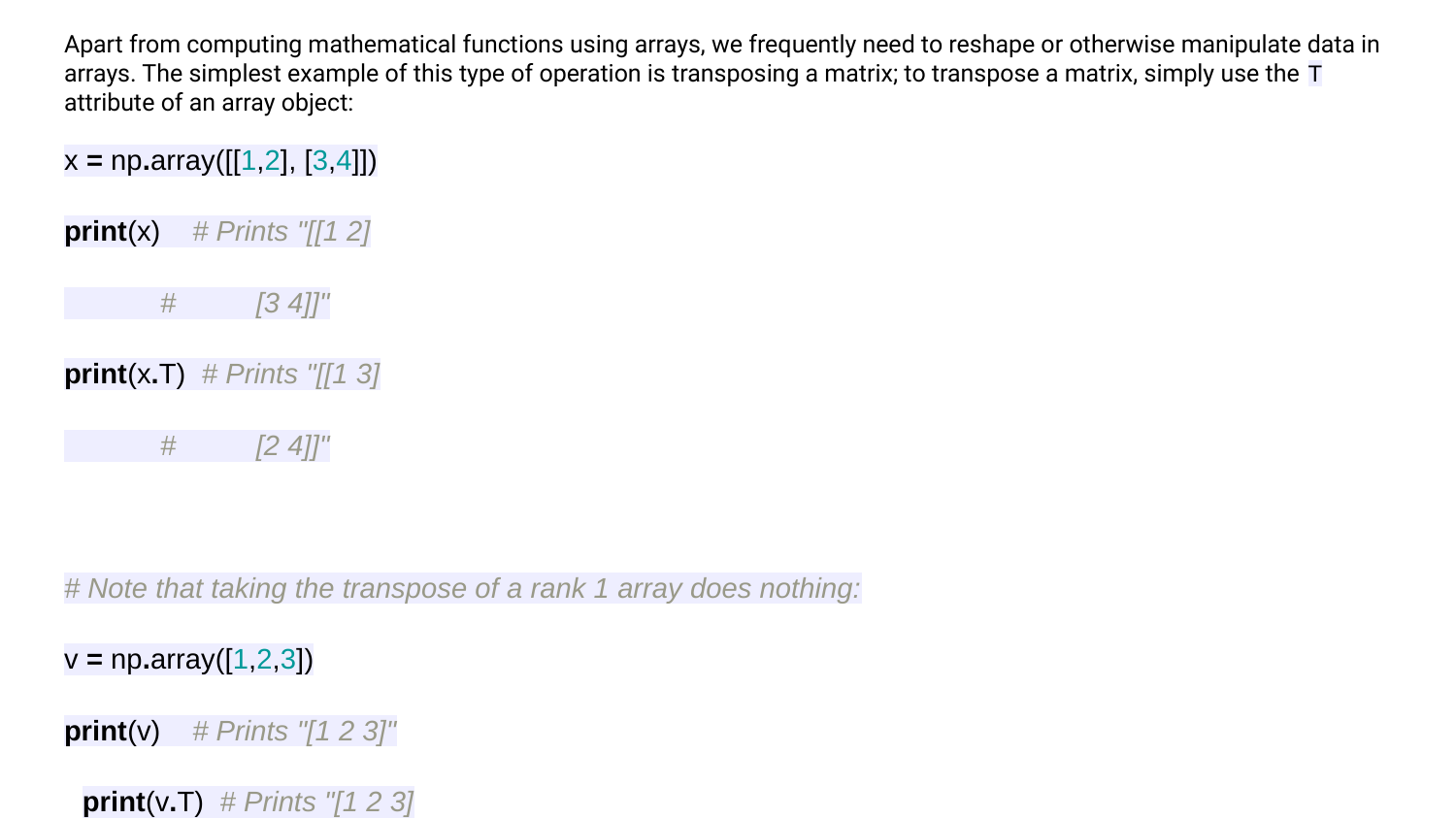

# Apart from computing mathematical functions using arrays, we frequently need to reshape or otherwise manipulate data in arrays. The simplest example of this type of operation is transposing a matrix; to transpose a matrix, simply use the T attribute of an array object:
x = np.array([[1,2], [3,4]])
print(x)    # Prints "[[1 2]
            #          [3 4]]"
print(x.T)  # Prints "[[1 3]
            #          [2 4]]"

# Note that taking the transpose of a rank 1 array does nothing:
v = np.array([1,2,3])
print(v)    # Prints "[1 2 3]"
print(v.T)  # Prints "[1 2 3]